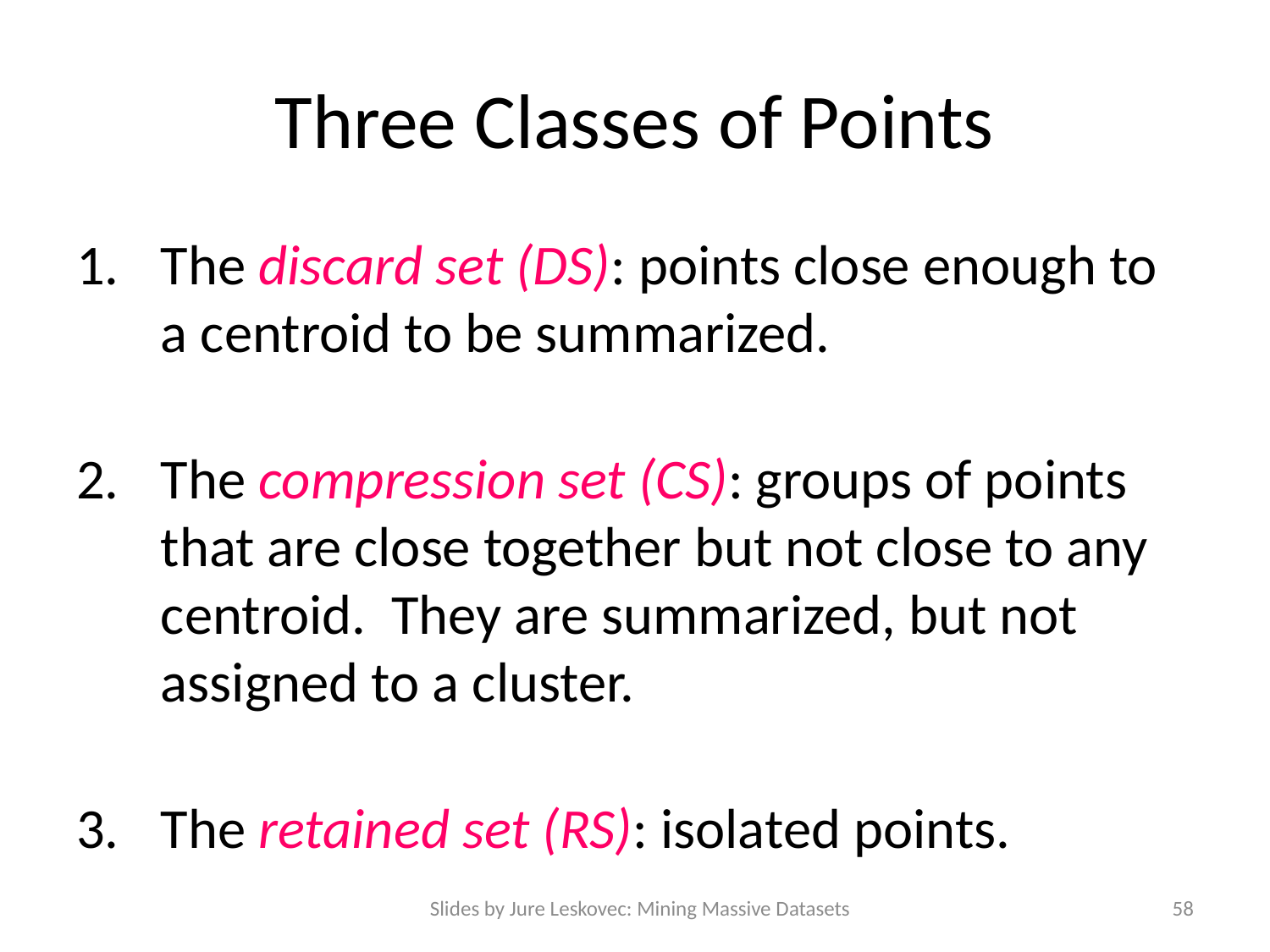

# Three Classes of Points
The discard set (DS): points close enough to a centroid to be summarized.

The compression set (CS): groups of points that are close together but not close to any centroid.  They are summarized, but not assigned to a cluster.

The retained set (RS): isolated points.
Slides by Jure Leskovec: Mining Massive Datasets
58